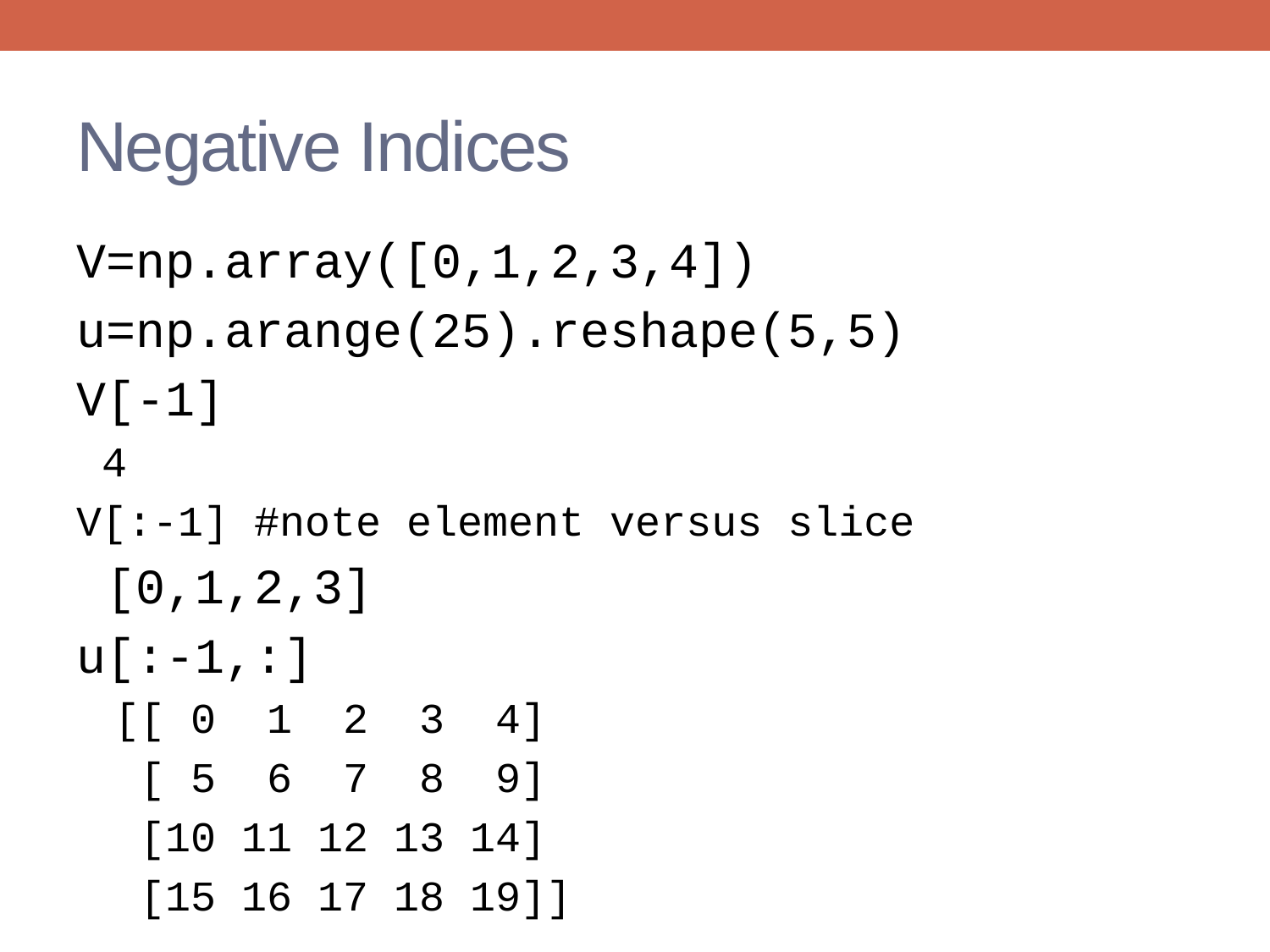

# Negative Indices
V=np.array([0,1,2,3,4])
u=np.arange(25).reshape(5,5)
V[-1]
 4
V[:-1] #note element versus slice
 [0,1,2,3]
u[:-1,:]
[[ 0  1  2  3  4]
 [ 5  6  7  8  9]
 [10 11 12 13 14]
 [15 16 17 18 19]]